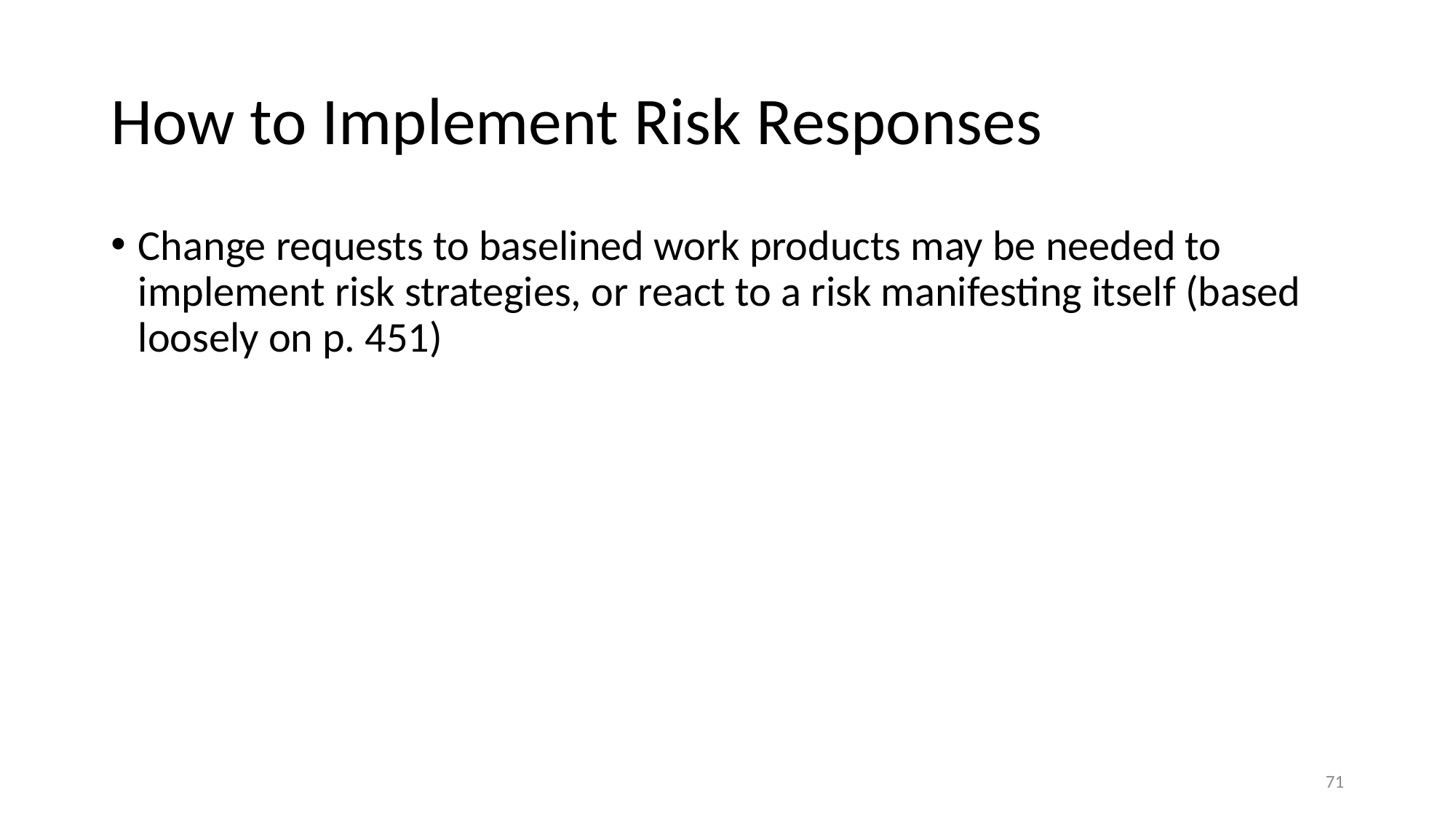

# How to Implement Risk Responses
Change requests to baselined work products may be needed to implement risk strategies, or react to a risk manifesting itself (based loosely on p. 451)

71